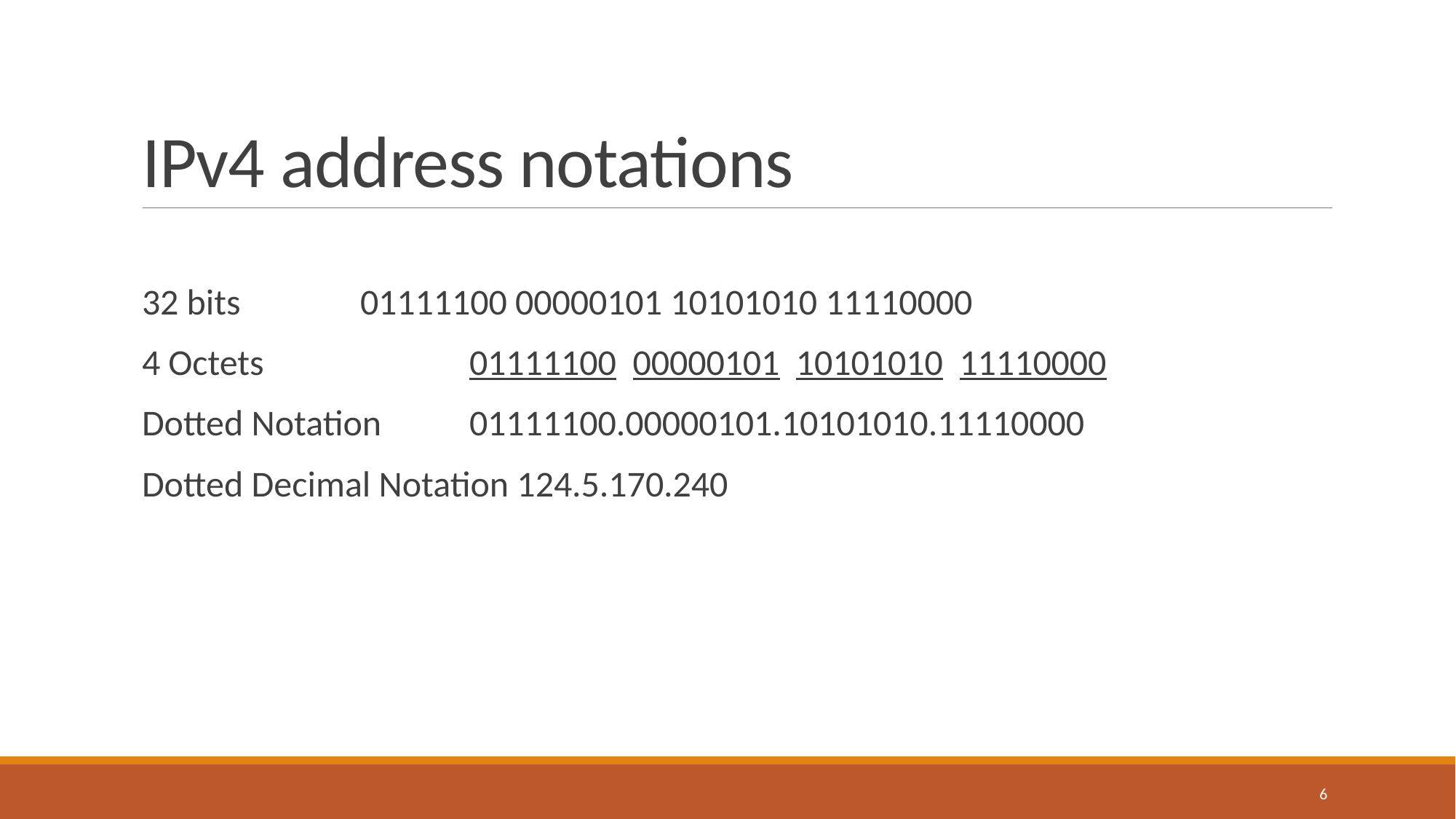

# IPv4 address notations

32 bits 		01111100 00000101 10101010 11110000
4 Octets                	01111100  00000101  10101010  11110000
Dotted Notation    	01111100.00000101.10101010.11110000
Dotted Decimal Notation 124.5.170.240

6